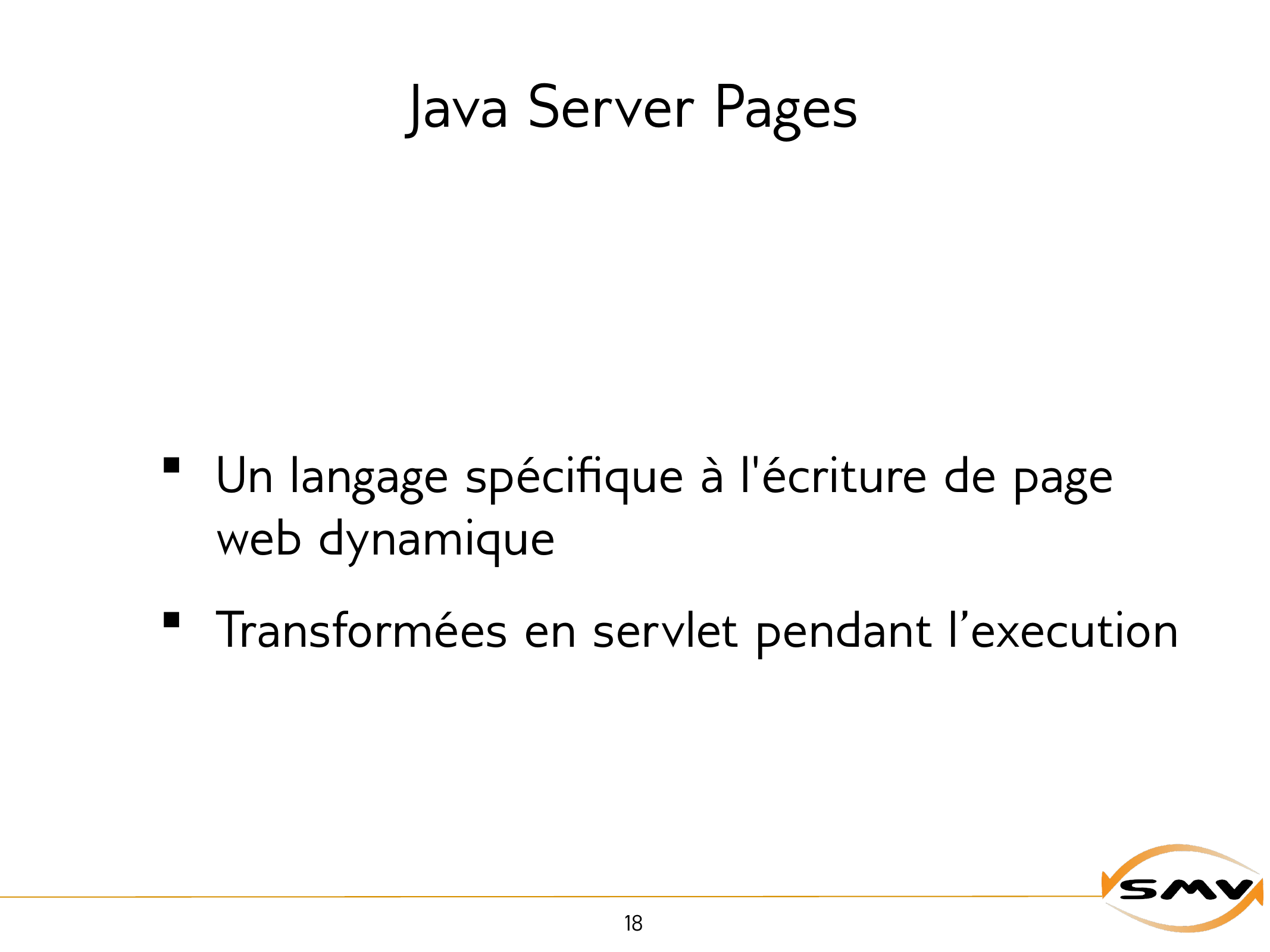

# Java Server Pages
Un langage spécifique à l'écriture de page web dynamique
Transformées en servlet pendant l’execution
18